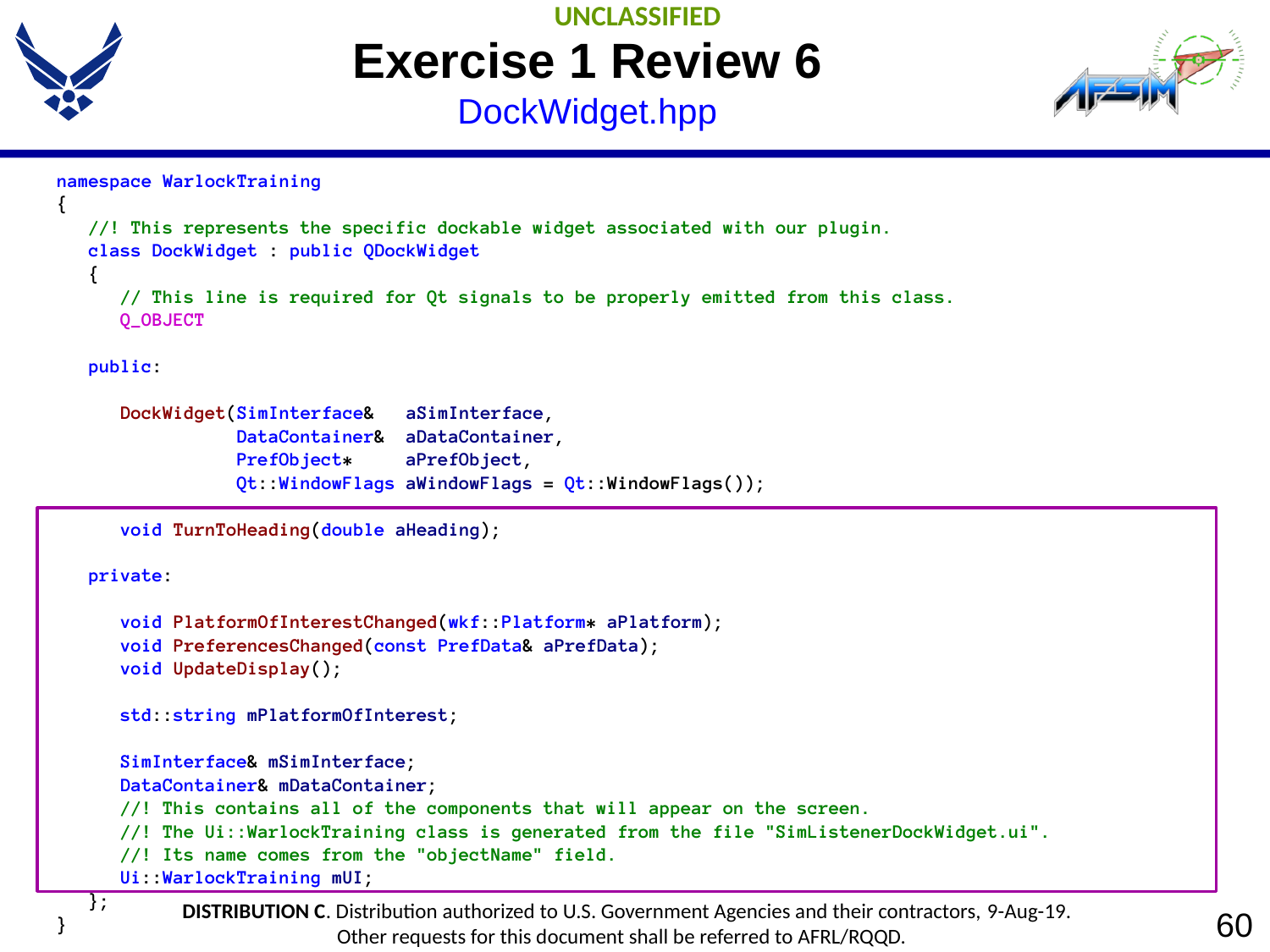

# Exercise 1 Review 6 DockWidget.hpp
namespace WarlockTraining
{
   //! This represents the specific dockable widget associated with our plugin.
   class DockWidget : public QDockWidget
   {
      // This line is required for Qt signals to be properly emitted from this class.
      Q_OBJECT

   public:

      DockWidget(SimInterface&   aSimInterface,
                 DataContainer&  aDataContainer,
                 PrefObject*     aPrefObject,
                 Qt::WindowFlags aWindowFlags = Qt::WindowFlags());

      void TurnToHeading(double aHeading);

   private:

      void PlatformOfInterestChanged(wkf::Platform* aPlatform);
      void PreferencesChanged(const PrefData& aPrefData);
      void UpdateDisplay();

      std::string mPlatformOfInterest;

      SimInterface& mSimInterface;
      DataContainer& mDataContainer;
      //! This contains all of the components that will appear on the screen.
      //! The Ui::WarlockTraining class is generated from the file "SimListenerDockWidget.ui".
      //! Its name comes from the "objectName" field.
      Ui::WarlockTraining mUI;
   };
}